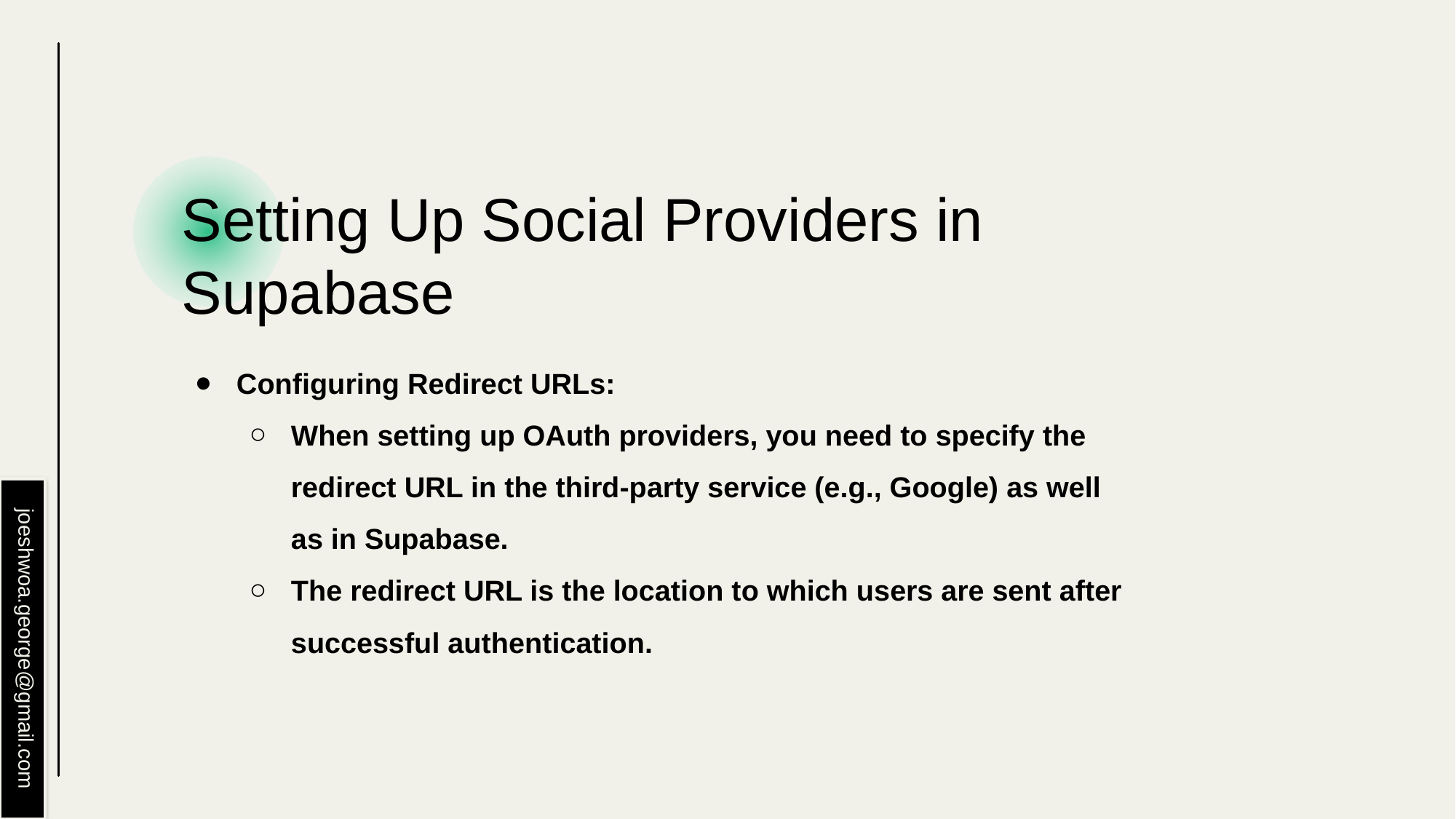

# Setting Up Social Providers in Supabase
Configuring Redirect URLs:
When setting up OAuth providers, you need to specify the redirect URL in the third-party service (e.g., Google) as well as in Supabase.
The redirect URL is the location to which users are sent after successful authentication.
joeshwoa.george@gmail.com